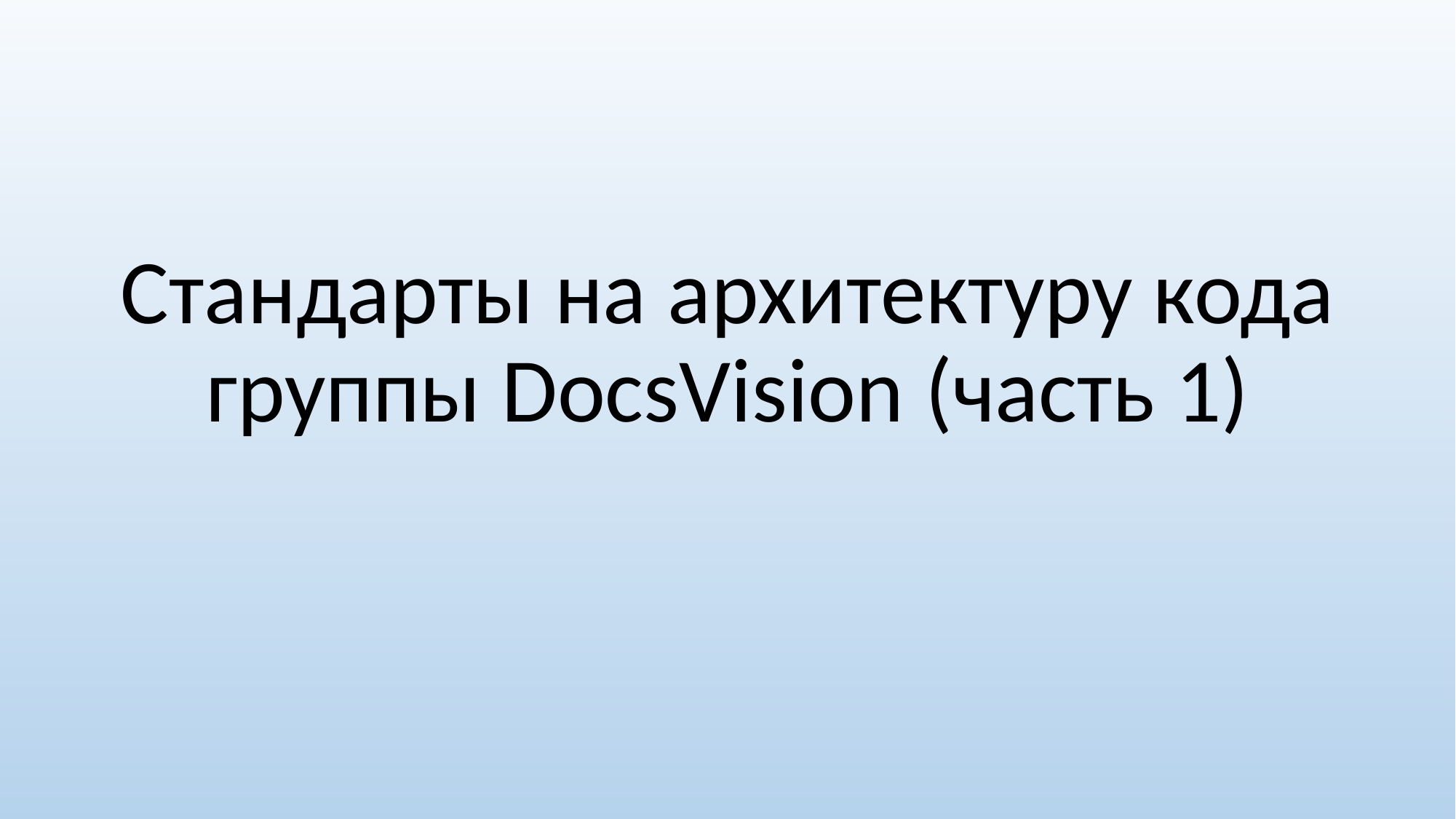

# Стандарты на архитектуру кода группы DocsVision (часть 1)